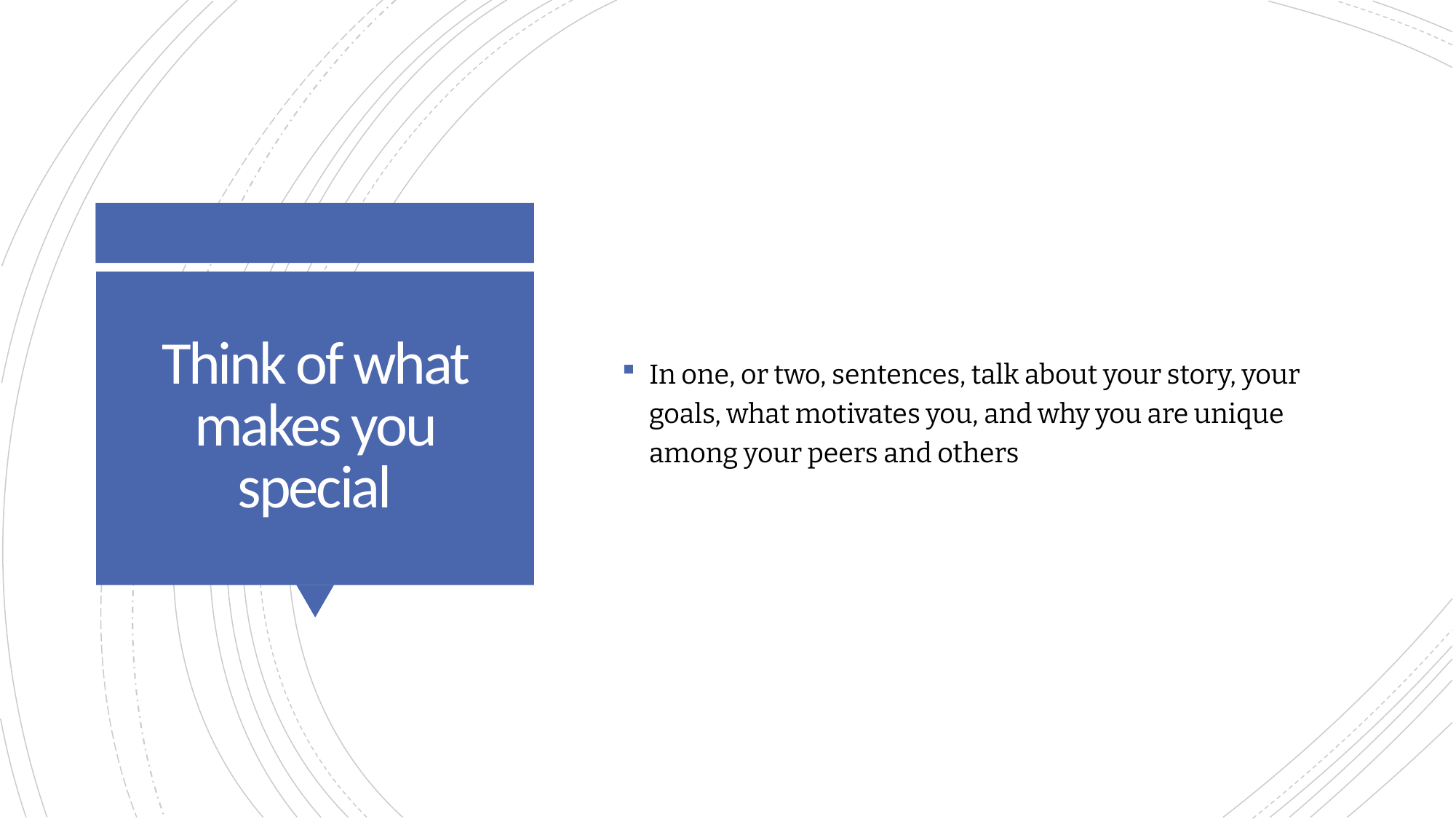

In one, or two, sentences, talk about your story, your goals, what motivates you, and why you are unique among your peers and others
# Think of what makes you special